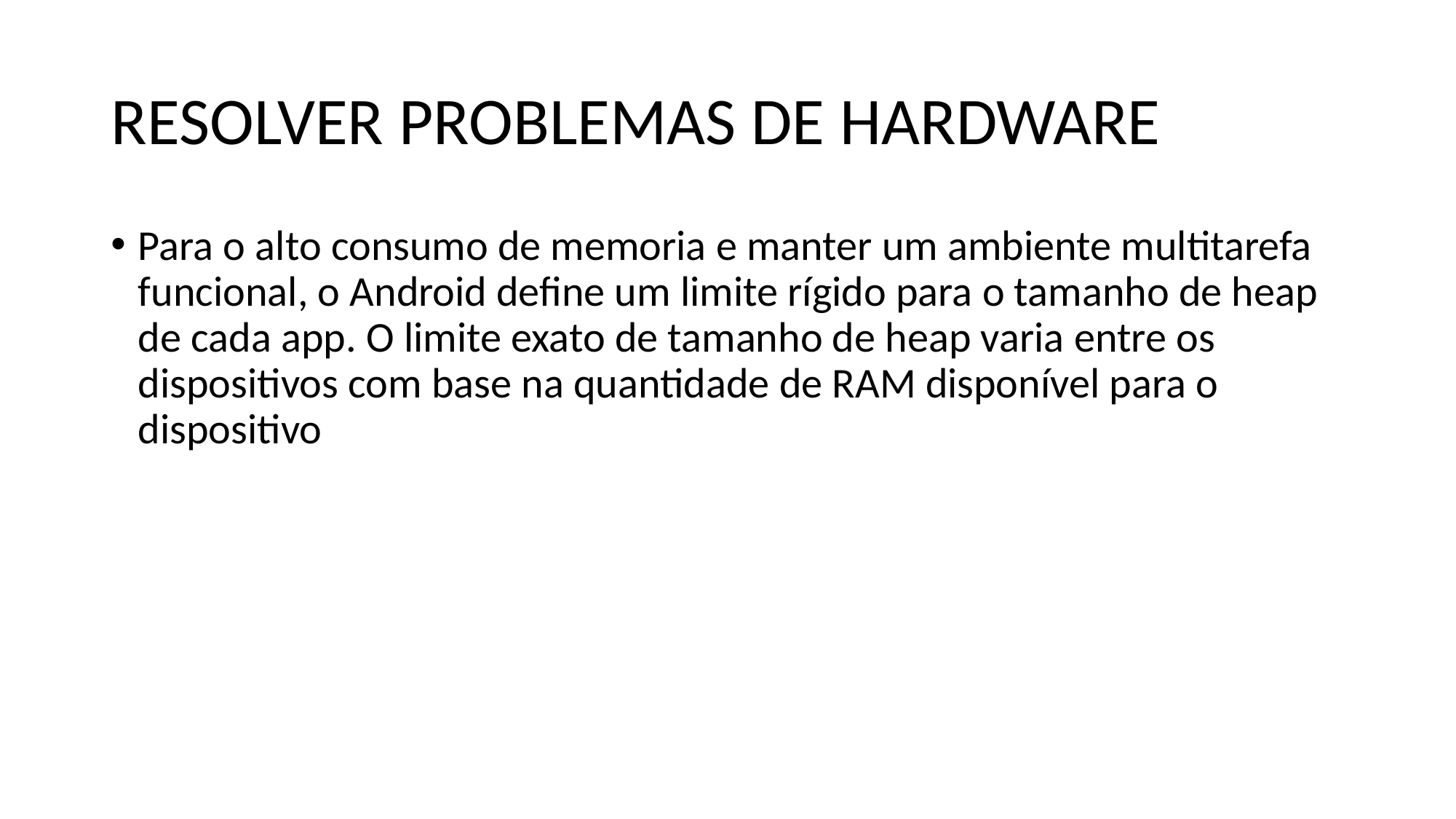

# RESOLVER PROBLEMAS DE HARDWARE
Para o alto consumo de memoria e manter um ambiente multitarefa funcional, o Android define um limite rígido para o tamanho de heap de cada app. O limite exato de tamanho de heap varia entre os dispositivos com base na quantidade de RAM disponível para o dispositivo